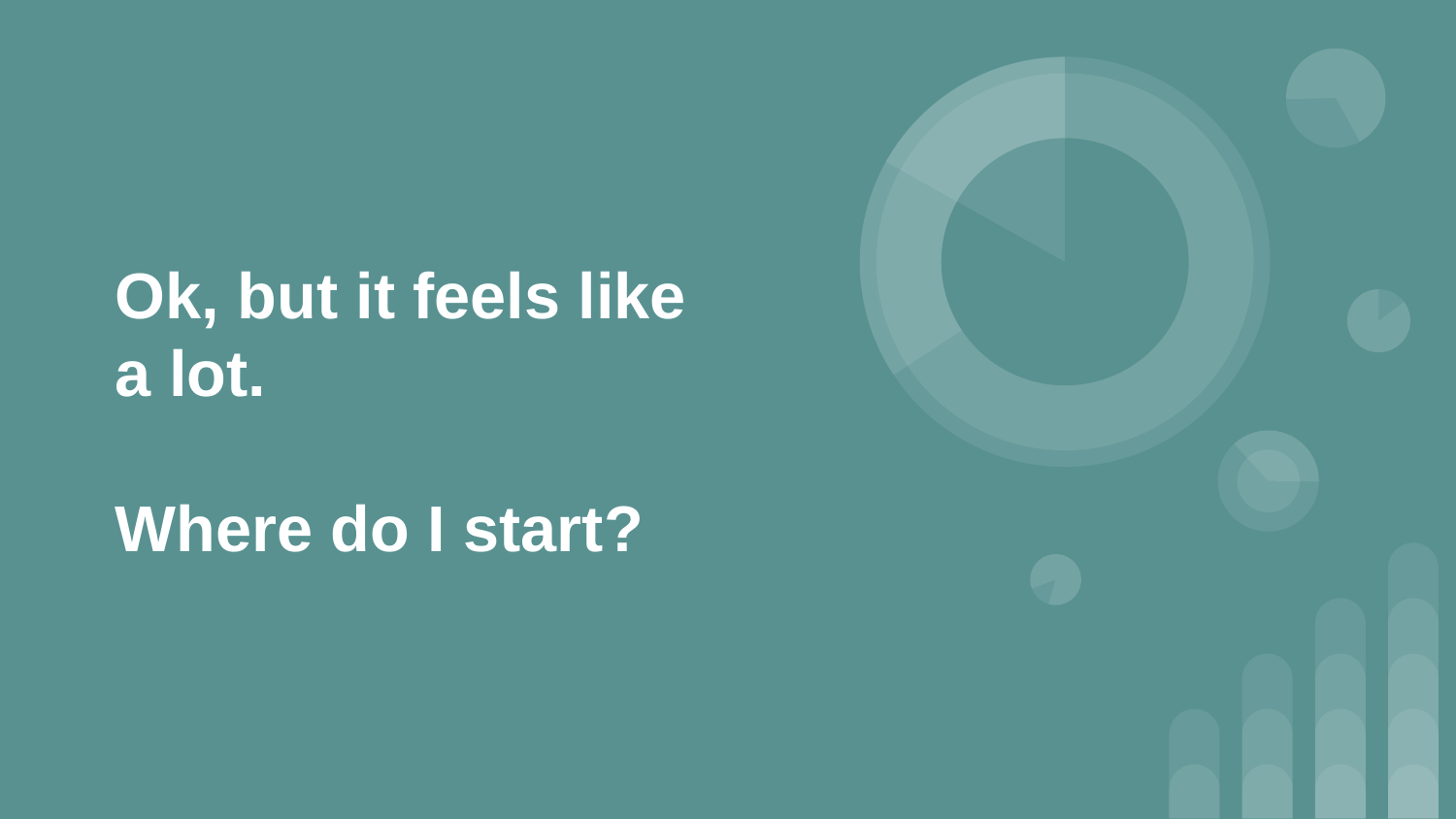

# Ok, but it feels like a lot.

Where do I start?